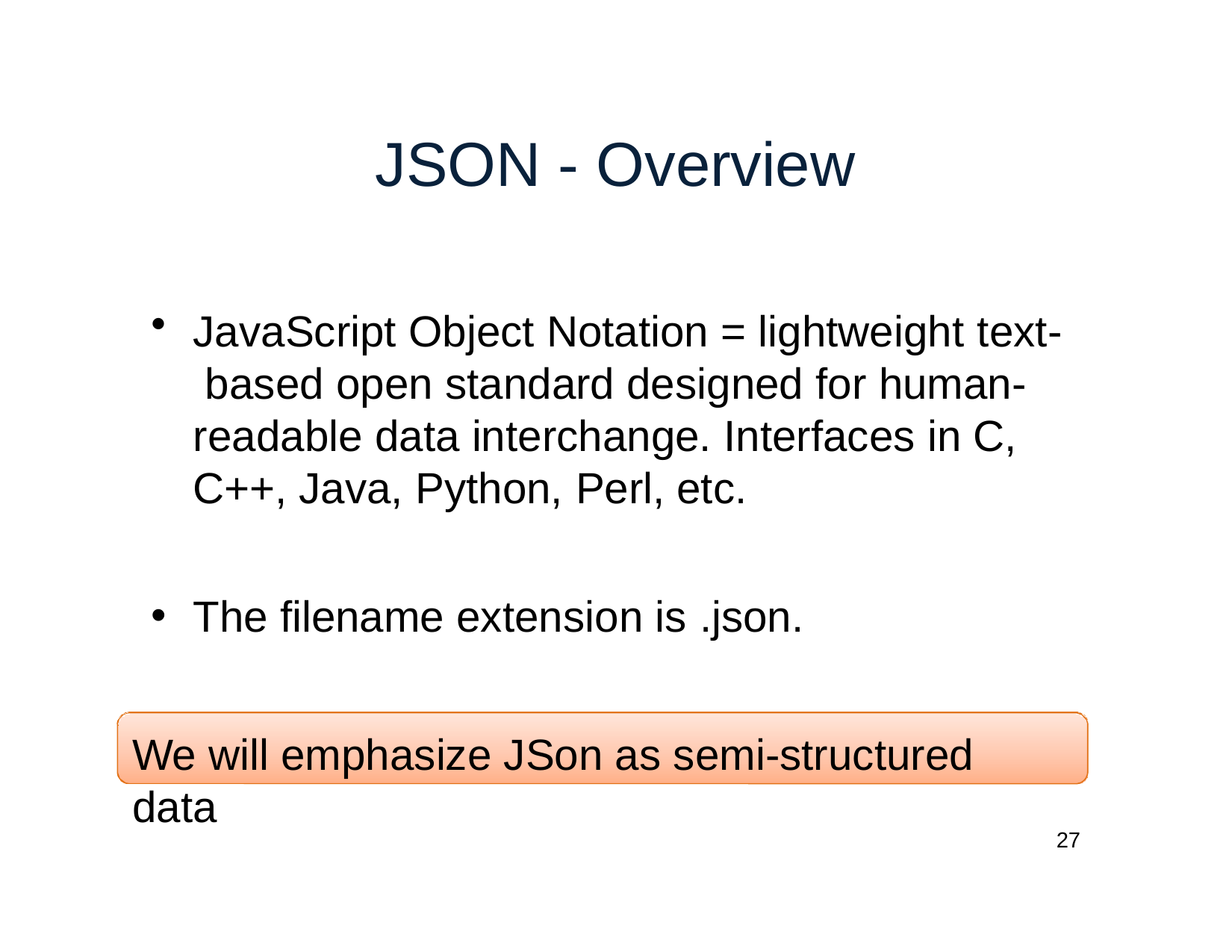

# JSON - Overview
JavaScript Object Notation = lightweight text-  based open standard designed for human-  readable data interchange. Interfaces in C,  C++, Java, Python, Perl, etc.

The filename extension is .json.

We will emphasize JSon as semi-structured data

27